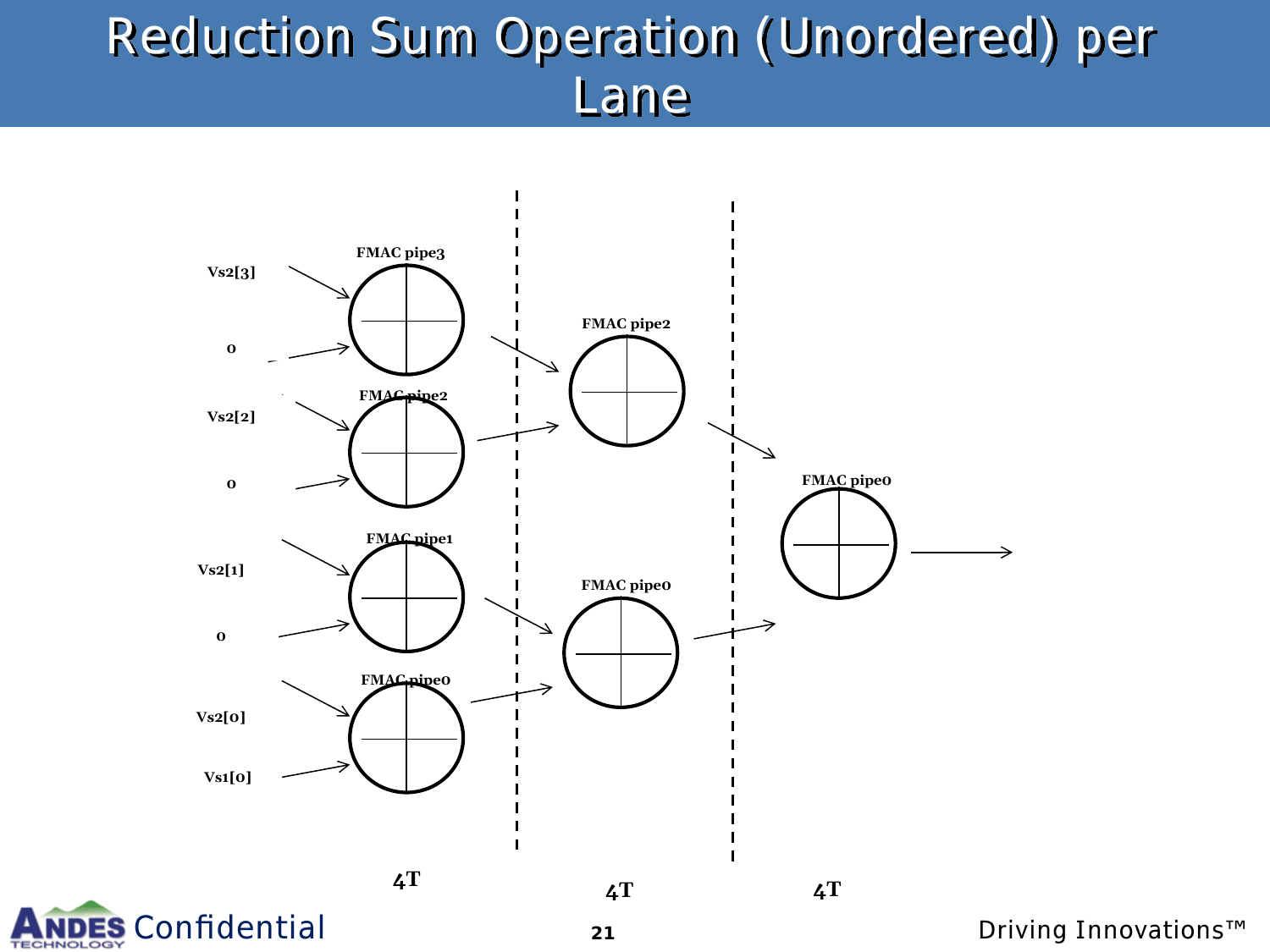

# Reduction Sum Operation (Unordered) per Lane

FMAC pipe3

FMAC pipe2

FMAC pipe2

FMAC pipe0

FMAC pipe1

FMAC pipe0

FMAC pipe0

Vs2[3]
0
Vs2[2]
0
Vs2[1]
0
Vs2[0]
Vs1[0]
4T
4T
4T